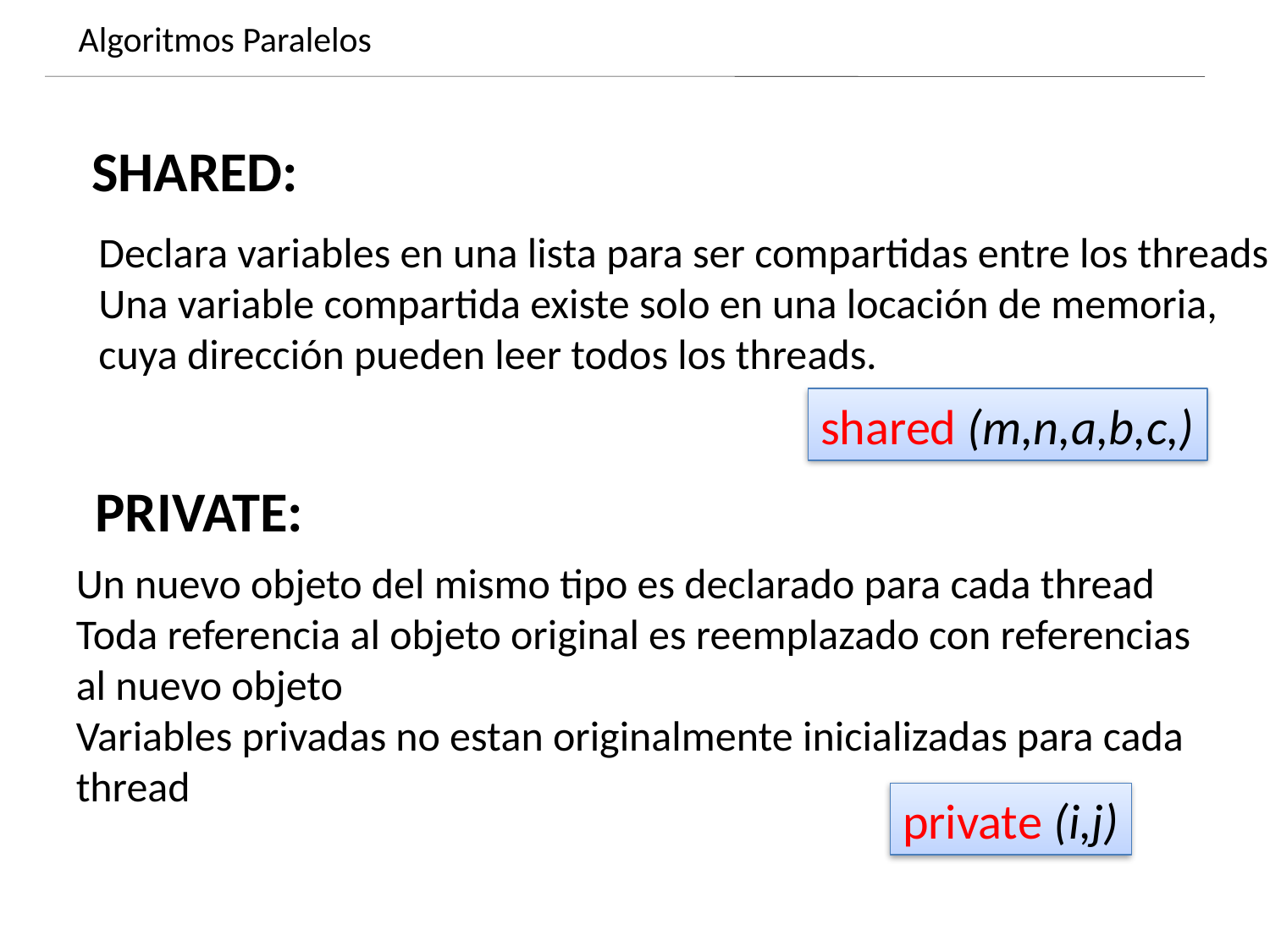

Algoritmos Paralelos
Dynamics of growing SMBHs in galaxy cores

SHARED:
Declara variables en una lista para ser compartidas entre los threads
Una variable compartida existe solo en una locación de memoria,
cuya dirección pueden leer todos los threads.
shared (m,n,a,b,c,)
PRIVATE:
Un nuevo objeto del mismo tipo es declarado para cada thread
Toda referencia al objeto original es reemplazado con referencias al nuevo objeto
Variables privadas no estan originalmente inicializadas para cada thread
private (i,j)